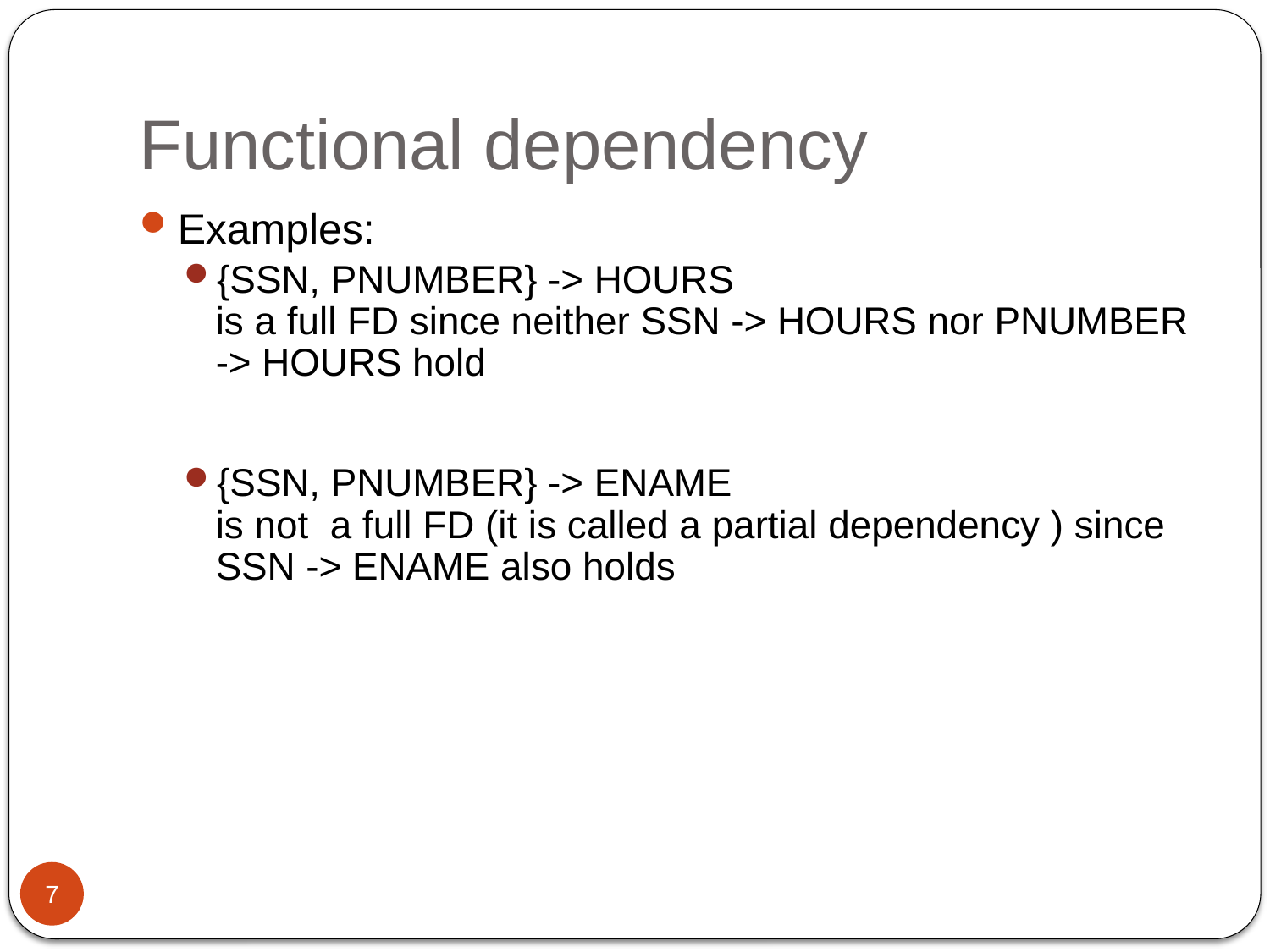

# Functional dependency
Examples:
{SSN, PNUMBER} -> HOURS
is a full FD since neither SSN -> HOURS nor PNUMBER -> HOURS hold

{SSN, PNUMBER} -> ENAME
is not  a full FD (it is called a partial dependency ) since SSN -> ENAME also holds

7